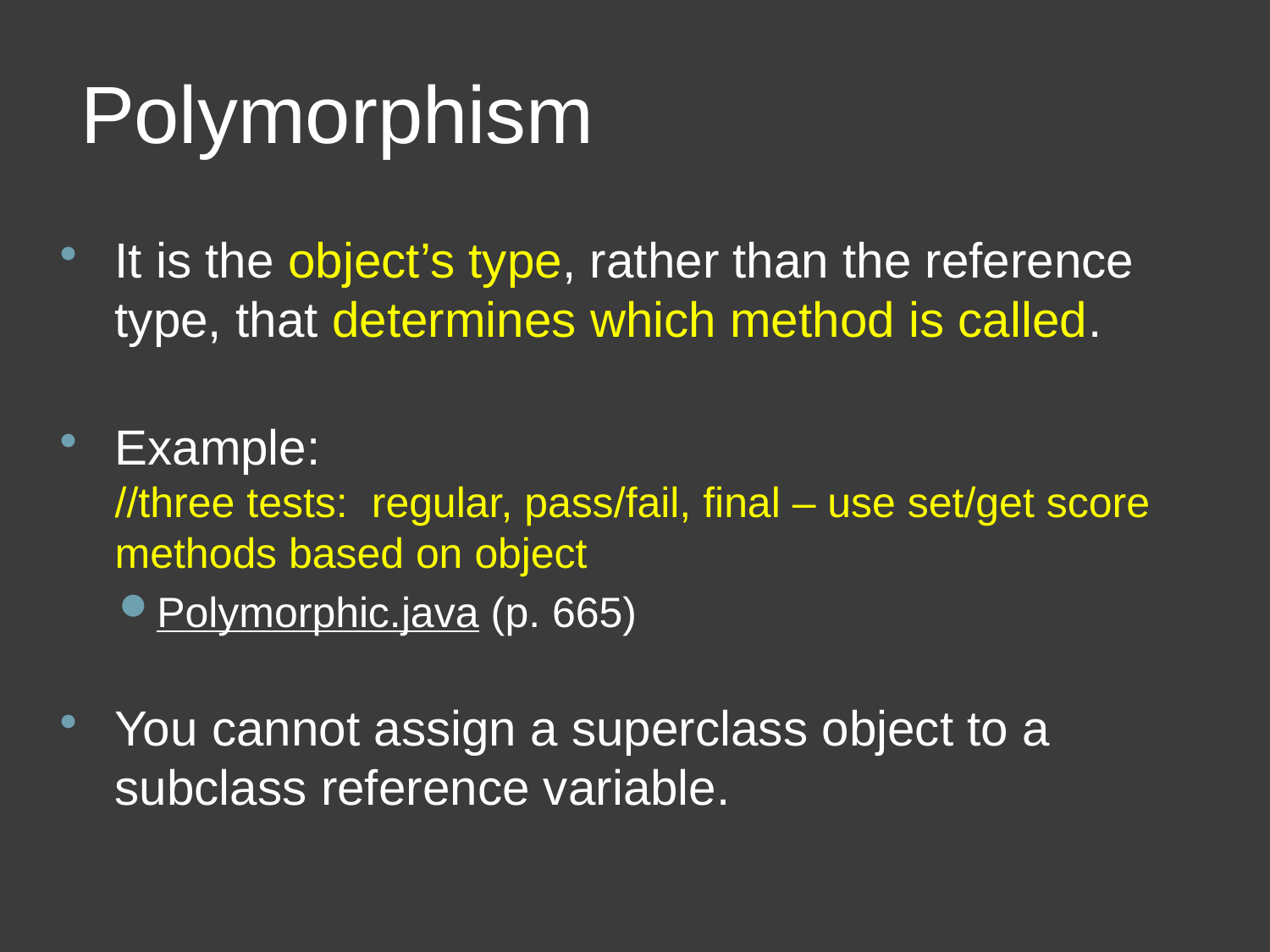

Polymorphism
It is the object’s type, rather than the reference type, that determines which method is called.
Example:
//three tests:  regular, pass/fail, final – use set/get score methods based on object
Polymorphic.java (p. 665)
You cannot assign a superclass object to a subclass reference variable.